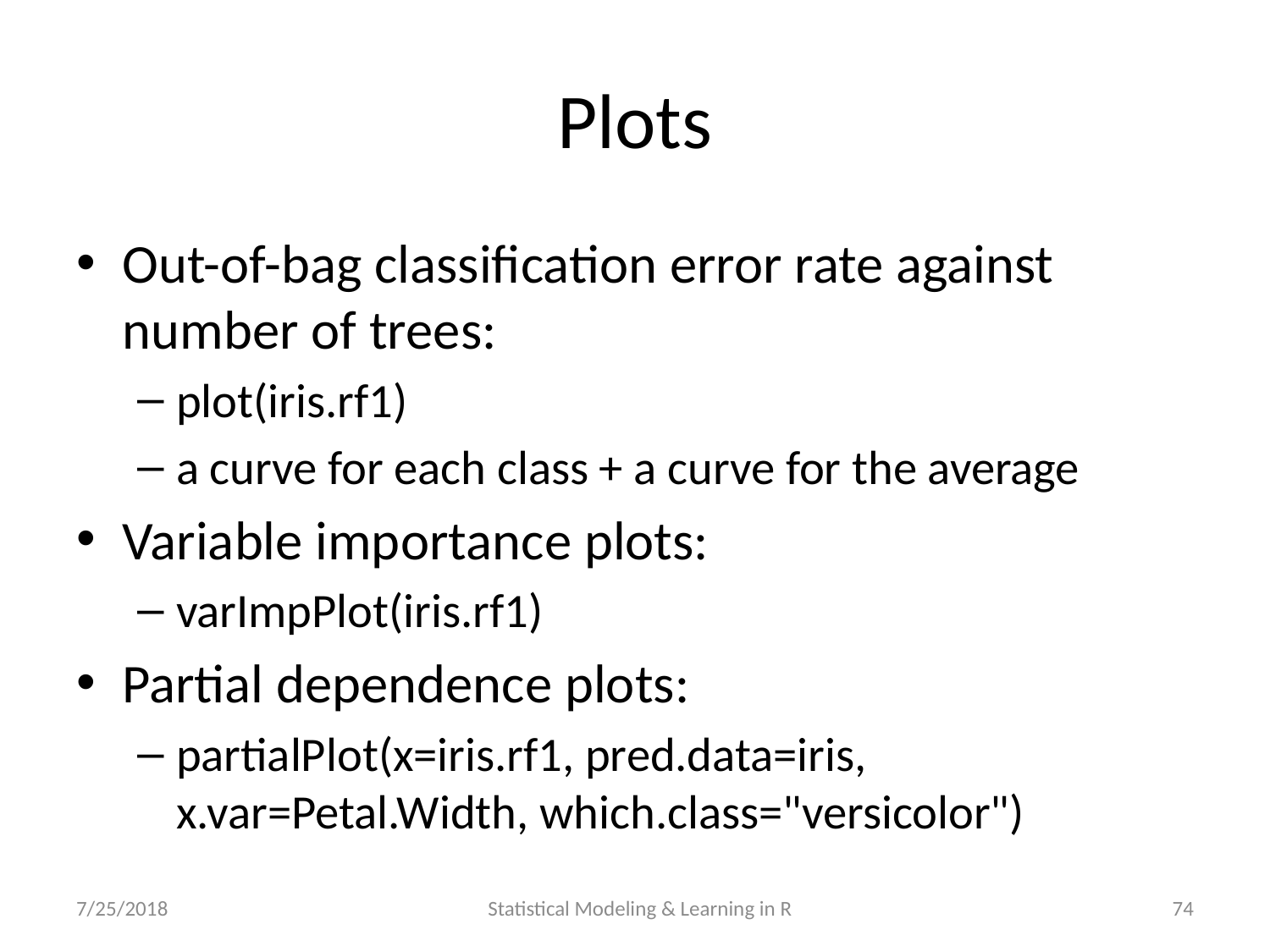

# Plots
Out-of-bag classification error rate against number of trees:
plot(iris.rf1)
a curve for each class + a curve for the average
Variable importance plots:
varImpPlot(iris.rf1)
Partial dependence plots:
partialPlot(x=iris.rf1, pred.data=iris, x.var=Petal.Width, which.class="versicolor")

7/25/2018
Statistical Modeling & Learning in R
74